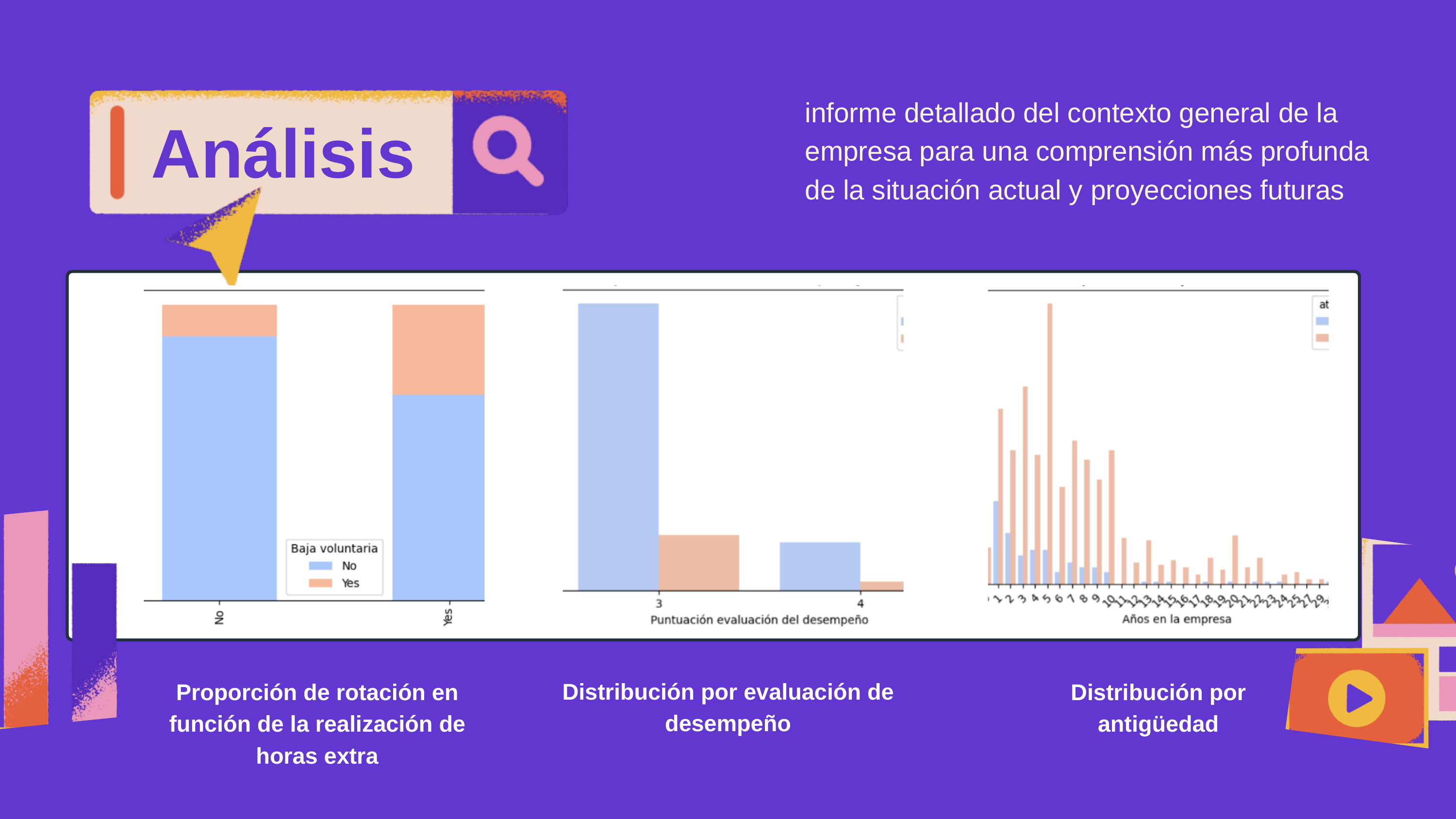

informe detallado del contexto general de la empresa para una comprensión más profunda de la situación actual y proyecciones futuras

Análisis

Distribución por evaluación de desempeño

Proporción de rotación en función de la realización de horas extra

Distribución por antigüedad